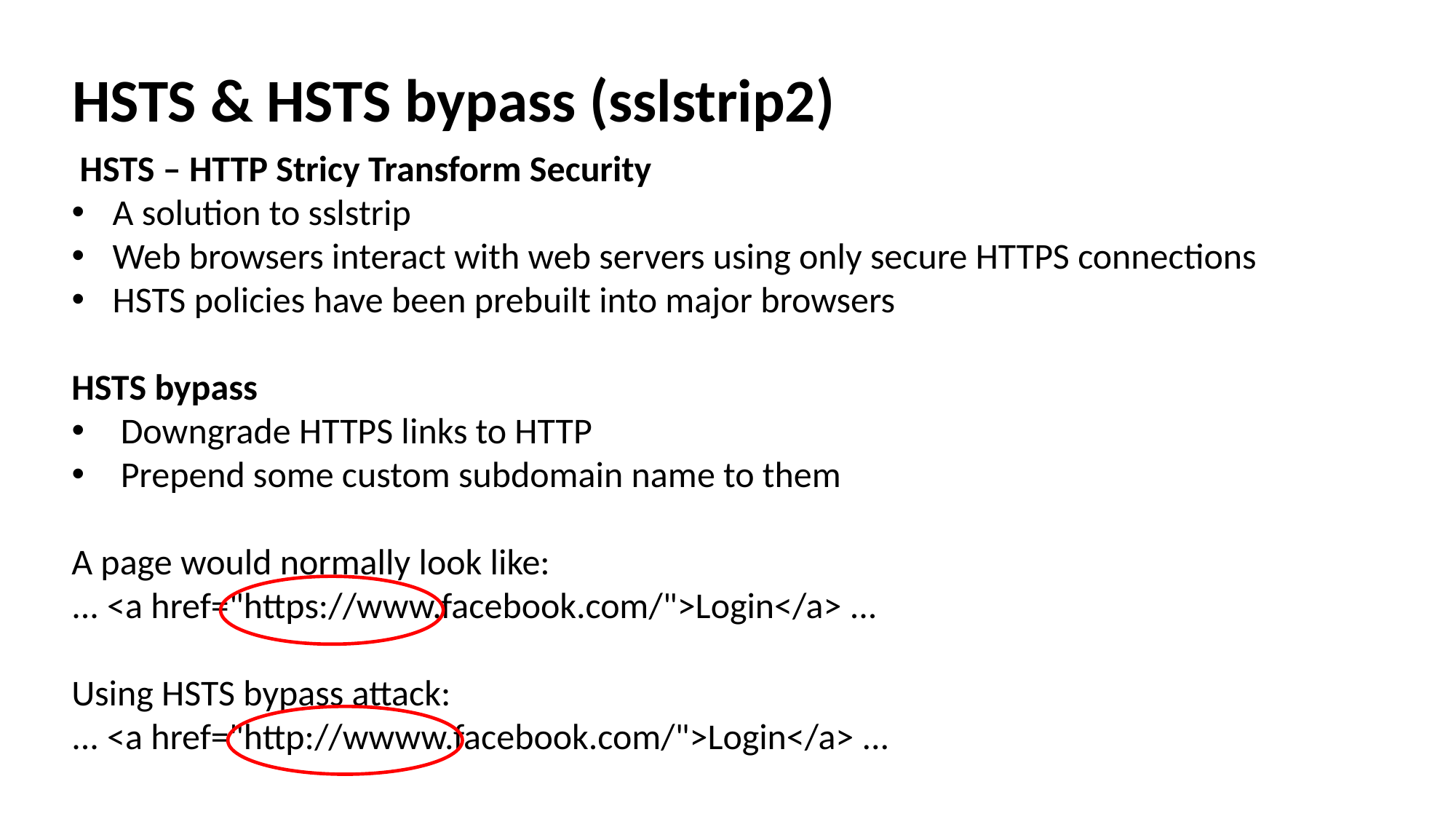

HSTS & HSTS bypass (sslstrip2)
 HSTS – HTTP Stricy Transform Security
A solution to sslstrip
Web browsers interact with web servers using only secure HTTPS connections
HSTS policies have been prebuilt into major browsers

HSTS bypass
 Downgrade HTTPS links to HTTP
 Prepend some custom subdomain name to them

A page would normally look like:
... <a href="https://www.facebook.com/">Login</a> ...

Using HSTS bypass attack:
... <a href="http://wwww.facebook.com/">Login</a> ...